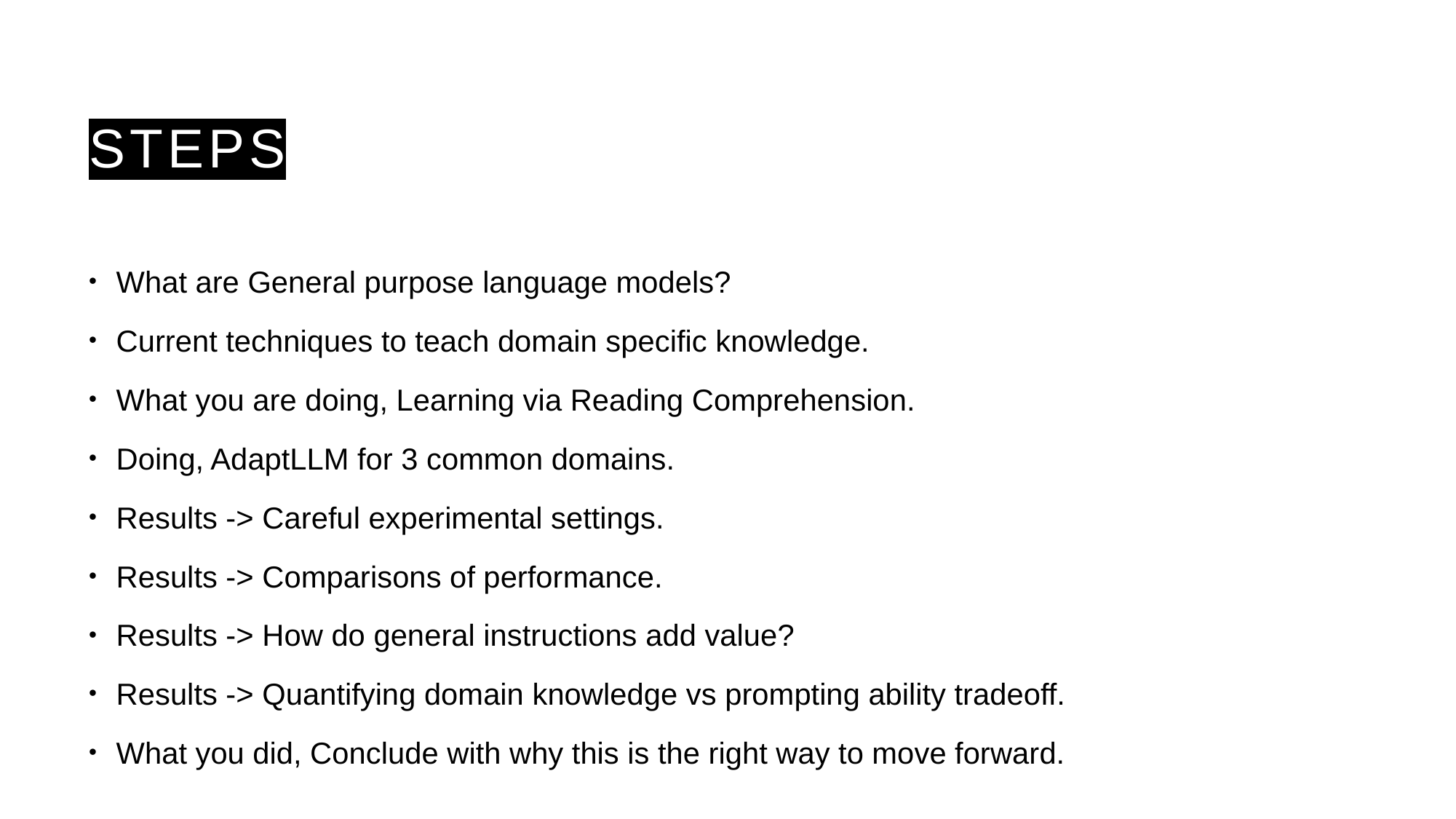

# Steps
What are General purpose language models?
Current techniques to teach domain specific knowledge.
What you are doing, Learning via Reading Comprehension.
Doing, AdaptLLM for 3 common domains.
Results -> Careful experimental settings.
Results -> Comparisons of performance.
Results -> How do general instructions add value?
Results -> Quantifying domain knowledge vs prompting ability tradeoff.
What you did, Conclude with why this is the right way to move forward.